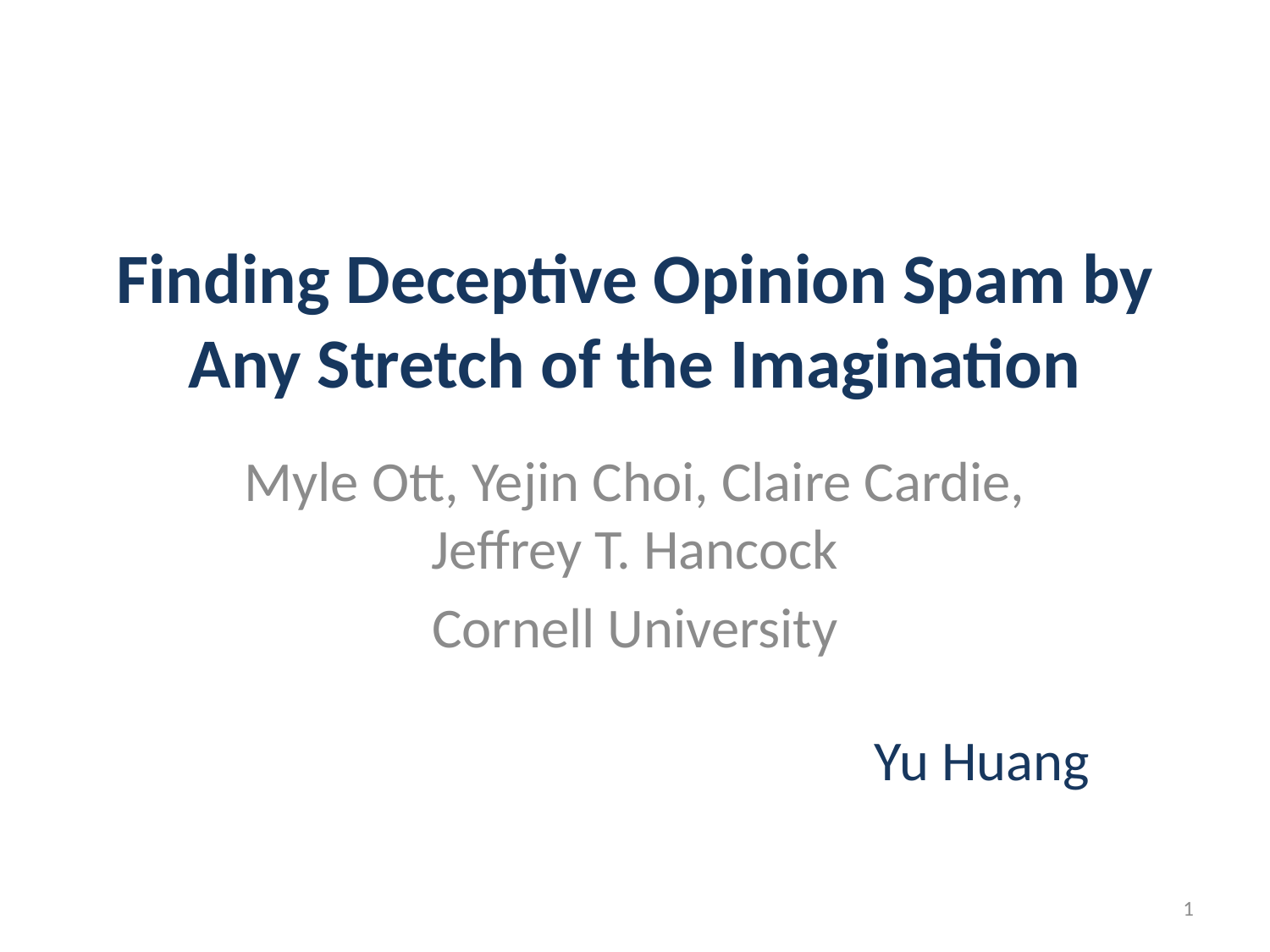

# Finding Deceptive Opinion Spam by Any Stretch of the Imagination
Myle Ott, Yejin Choi, Claire Cardie, Jeffrey T. Hancock
Cornell University

Yu Huang
1